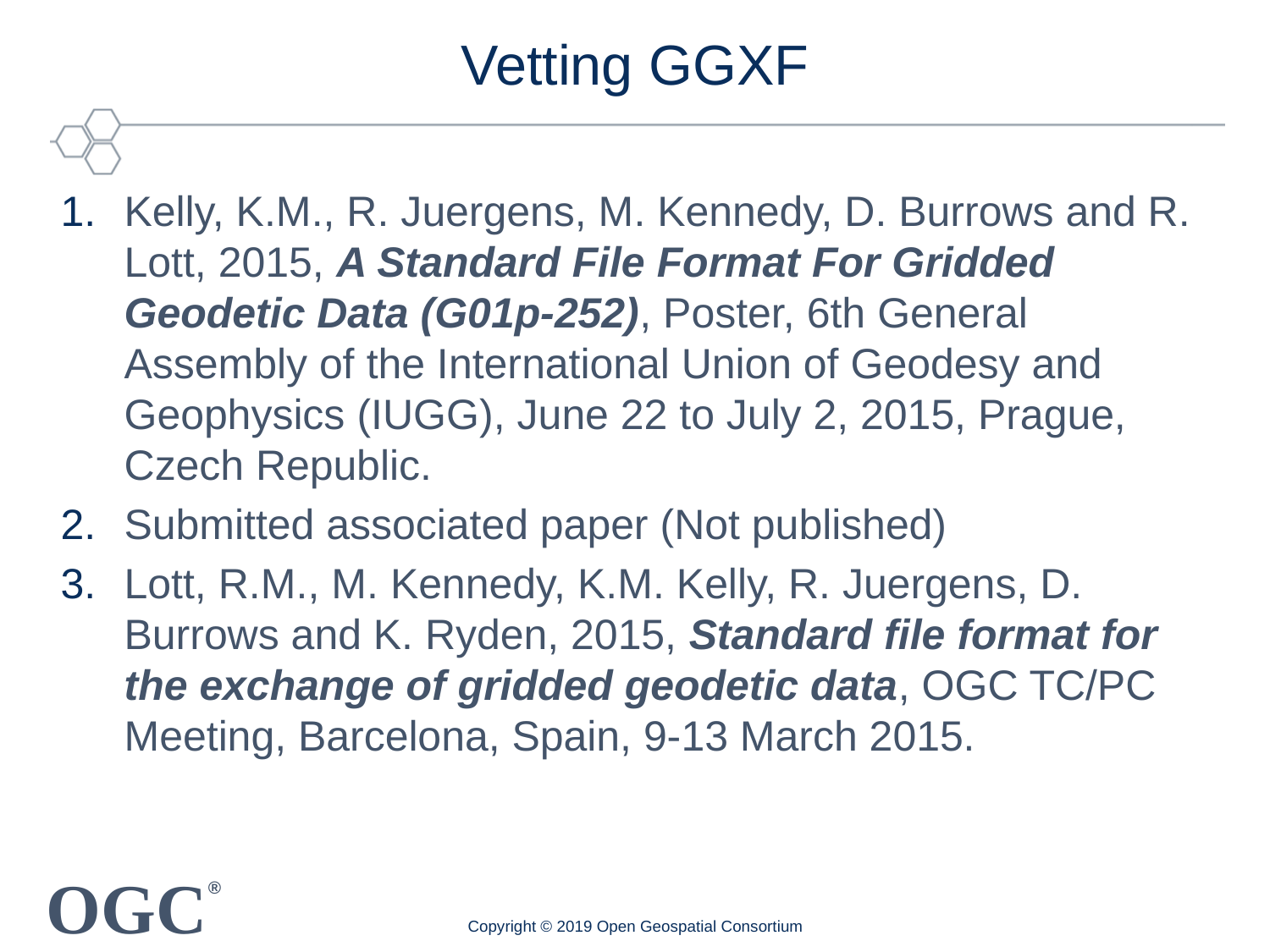

# Vetting GGXF
Kelly, K.M., R. Juergens, M. Kennedy, D. Burrows and R. Lott, 2015, A Standard File Format For Gridded Geodetic Data (G01p-252), Poster, 6th General Assembly of the International Union of Geodesy and Geophysics (IUGG), June 22 to July 2, 2015, Prague, Czech Republic.
Submitted associated paper (Not published)
Lott, R.M., M. Kennedy, K.M. Kelly, R. Juergens, D. Burrows and K. Ryden, 2015, Standard file format for the exchange of gridded geodetic data, OGC TC/PC Meeting, Barcelona, Spain, 9-13 March 2015.

Copyright © 2019 Open Geospatial Consortium